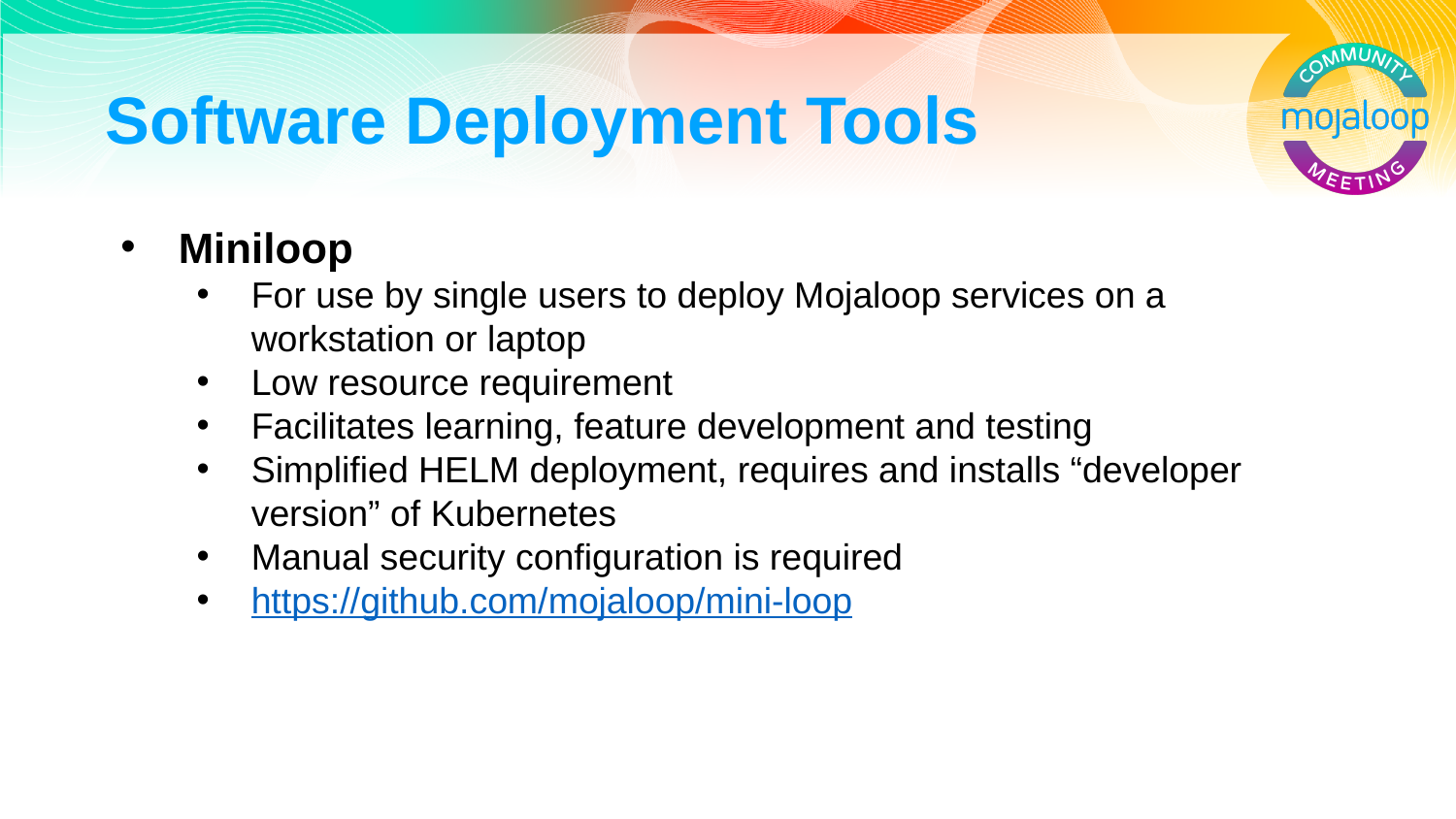

# Software Deployment Tools
Miniloop
For use by single users to deploy Mojaloop services on a workstation or laptop
Low resource requirement
Facilitates learning, feature development and testing
Simplified HELM deployment, requires and installs “developer version” of Kubernetes
Manual security configuration is required
https://github.com/mojaloop/mini-loop